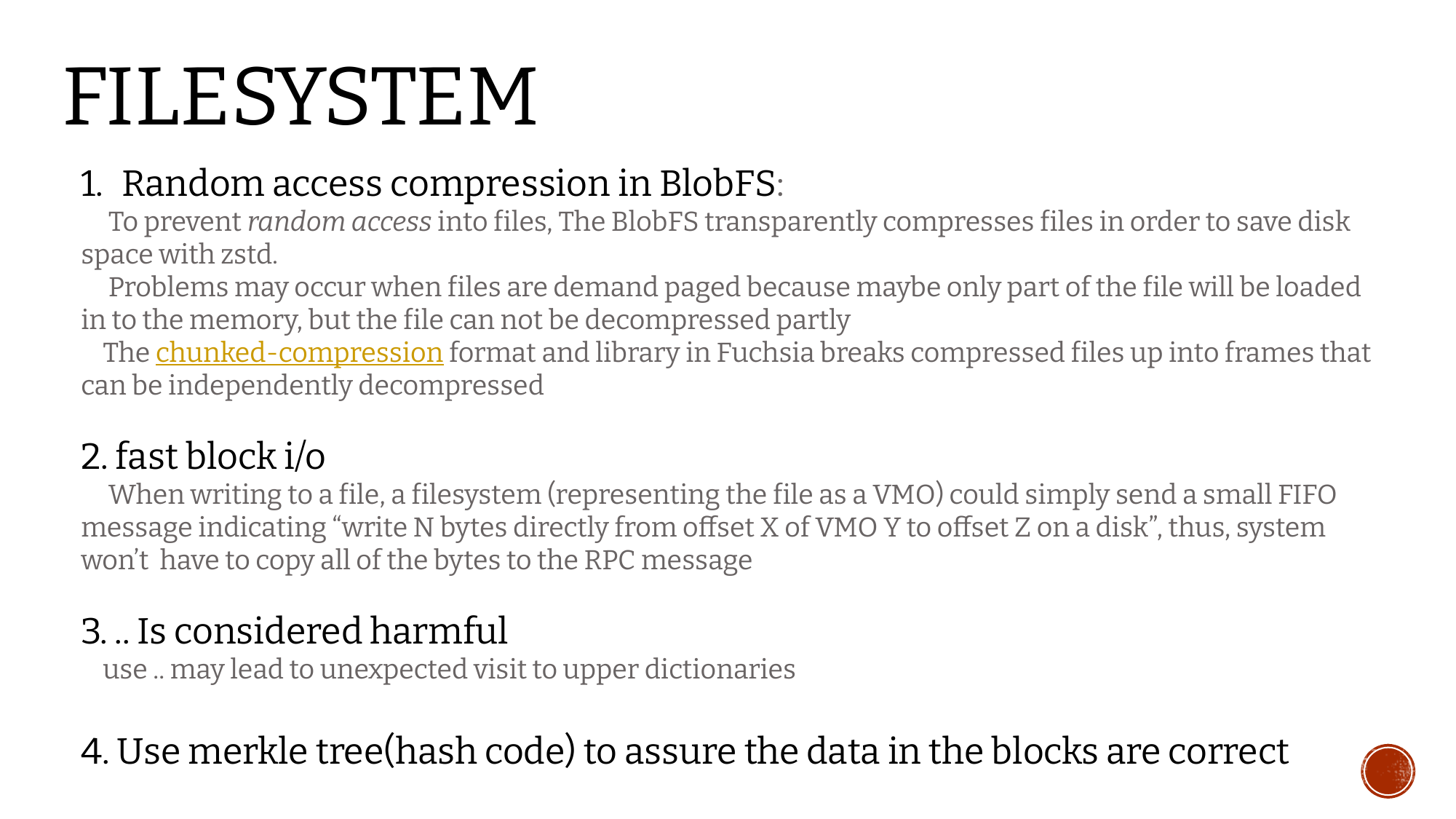

# filesystem
Random access compression in BlobFS:
     To prevent random access into files, The BlobFS transparently compresses files in order to save disk space with zstd.
     Problems may occur when files are demand paged because maybe only part of the file will be loaded in to the memory, but the file can not be decompressed partly
    The chunked-compression format and library in Fuchsia breaks compressed files up into frames that can be independently decompressed

2. fast block i/o
     When writing to a file, a filesystem (representing the file as a VMO) could simply send a small FIFO message indicating “write N bytes directly from offset X of VMO Y to offset Z on a disk”, thus, system won’t  have to copy all of the bytes to the RPC message

3. .. Is considered harmful
    use .. may lead to unexpected visit to upper dictionaries

4. Use merkle tree(hash code) to assure the data in the blocks are correct